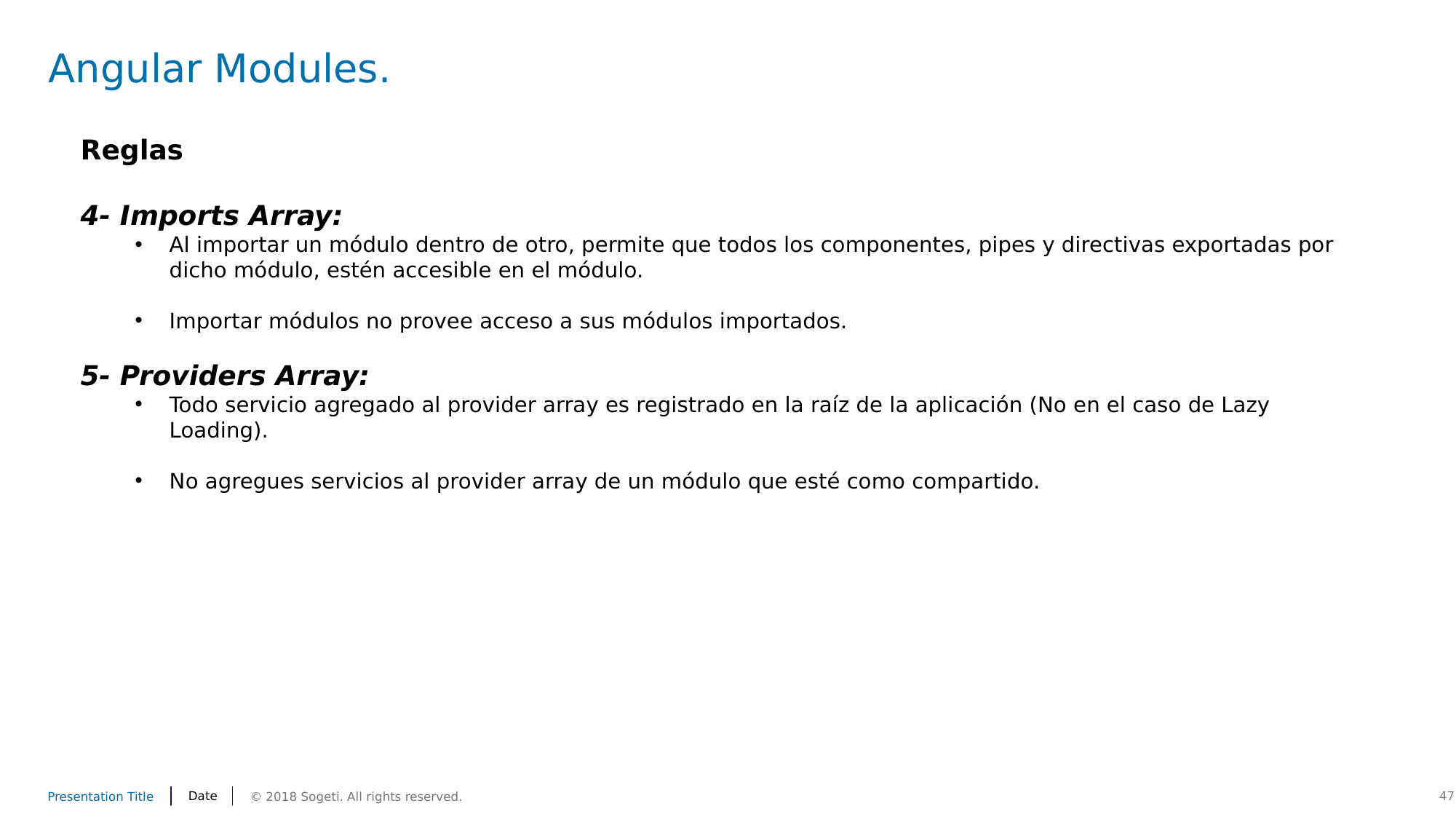

# Angular Modules.
Reglas

4- Imports Array:
Al importar un módulo dentro de otro, permite que todos los componentes, pipes y directivas exportadas por dicho módulo, estén accesible en el módulo.

Importar módulos no provee acceso a sus módulos importados.

5- Providers Array:
Todo servicio agregado al provider array es registrado en la raíz de la aplicación (No en el caso de Lazy Loading).

No agregues servicios al provider array de un módulo que esté como compartido.